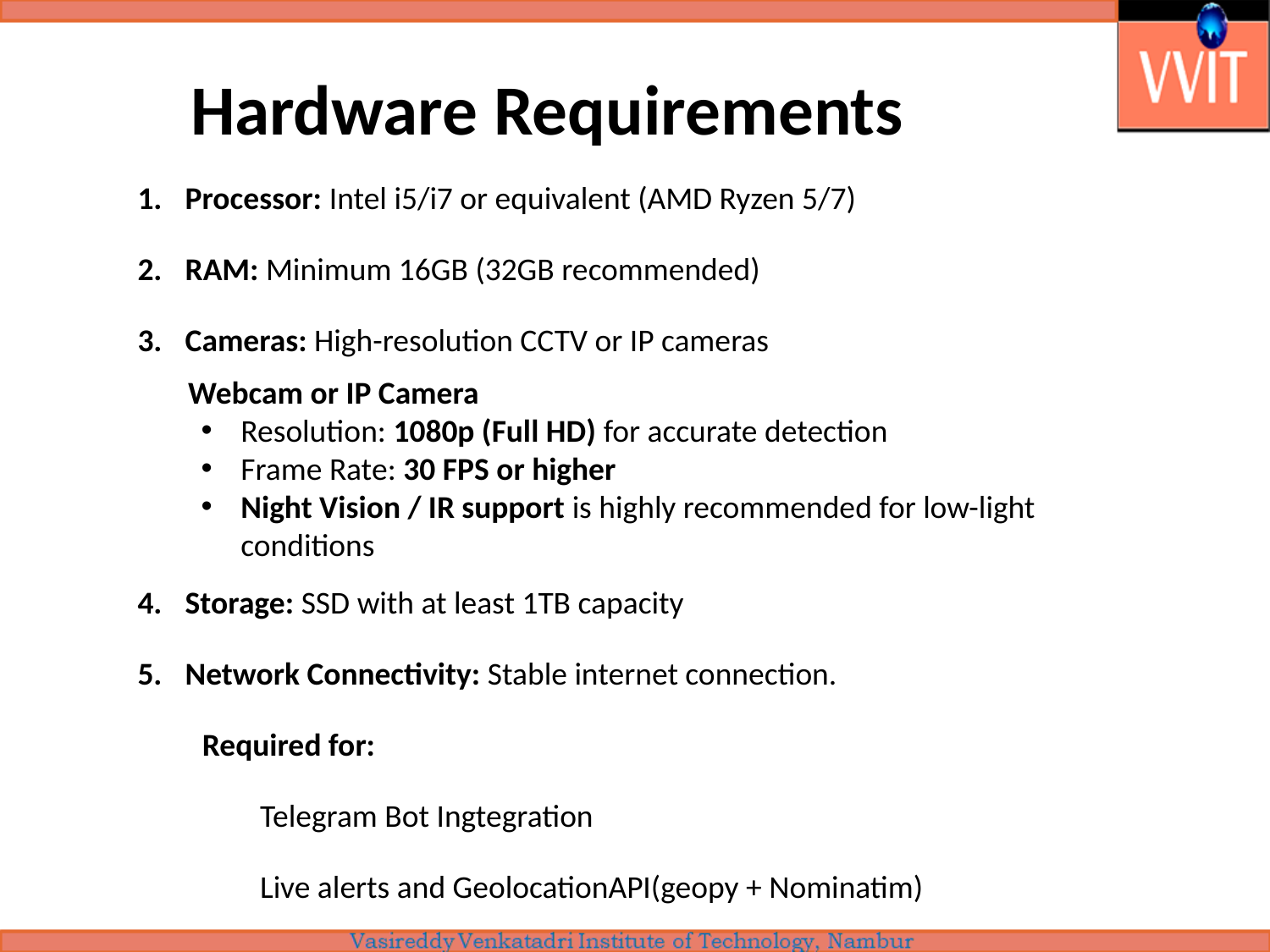

# Hardware Requirements
Processor: Intel i5/i7 or equivalent (AMD Ryzen 5/7)
RAM: Minimum 16GB (32GB recommended)
Cameras: High-resolution CCTV or IP cameras
       Webcam or IP Camera
Resolution: 1080p (Full HD) for accurate detection
Frame Rate: 30 FPS or higher
Night Vision / IR support is highly recommended for low-light conditions
Storage: SSD with at least 1TB capacity
Network Connectivity: Stable internet connection.
         Required for:
                 Telegram Bot Ingtegration
                 Live alerts and GeolocationAPI(geopy + Nominatim)